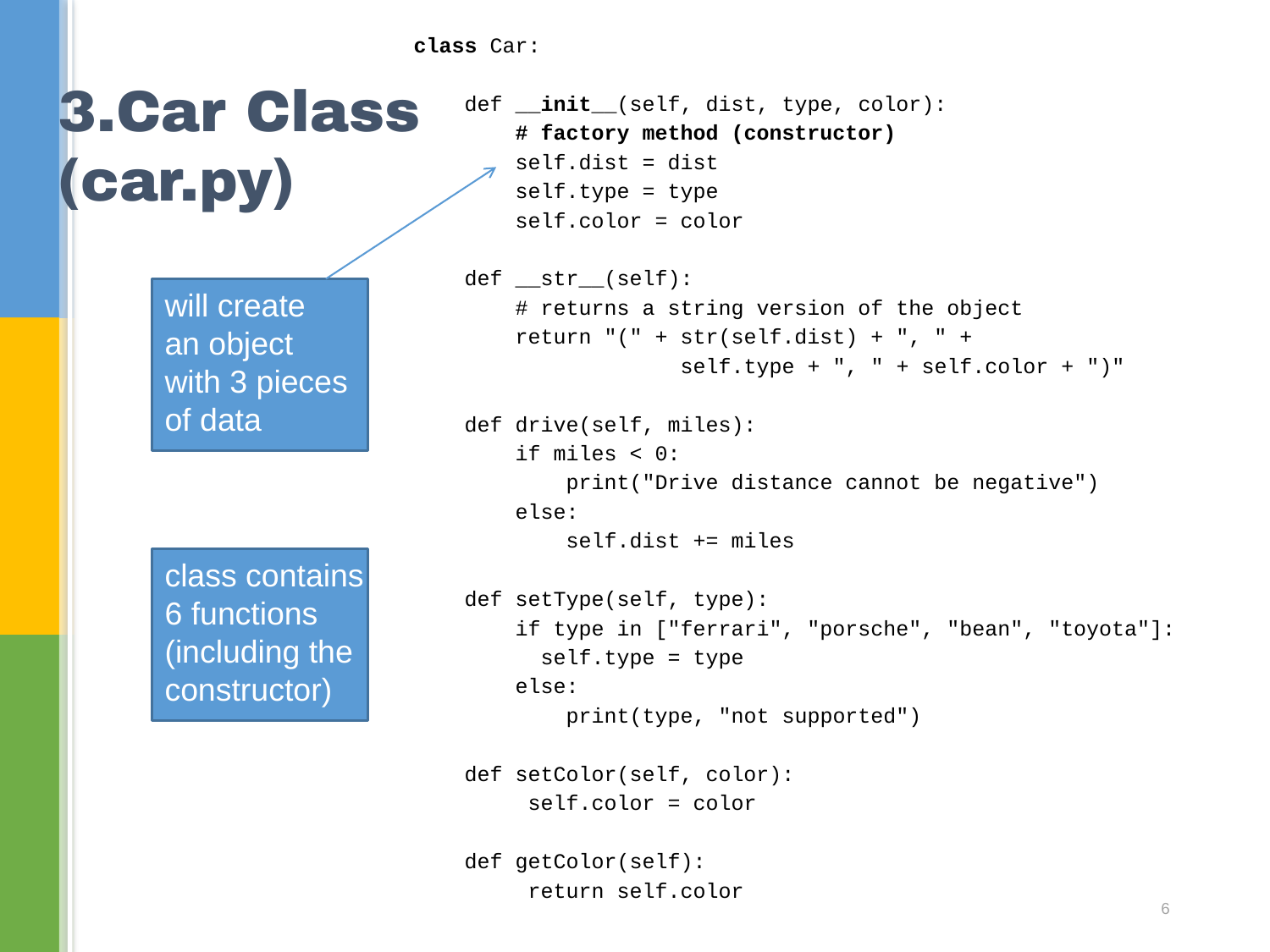

class Car:

    def __init__(self, dist, type, color):
        # factory method (constructor)
        self.dist = dist
        self.type = type
        self.color = color

    def __str__(self):
        # returns a string version of the object
        return "(" + str(self.dist) + ", " +
                     self.type + ", " + self.color + ")"

    def drive(self, miles):
        if miles < 0:
            print("Drive distance cannot be negative")
        else:
            self.dist += miles

    def setType(self, type):
        if type in ["ferrari", "porsche", "bean", "toyota"]:
          self.type = type
        else:
            print(type, "not supported")

    def setColor(self, color):
         self.color = color

    def getColor(self):
         return self.color

# 3.Car Class (car.py)
will create
an object
with 3 pieces
of data
class contains
6 functions
(including the
constructor)
6